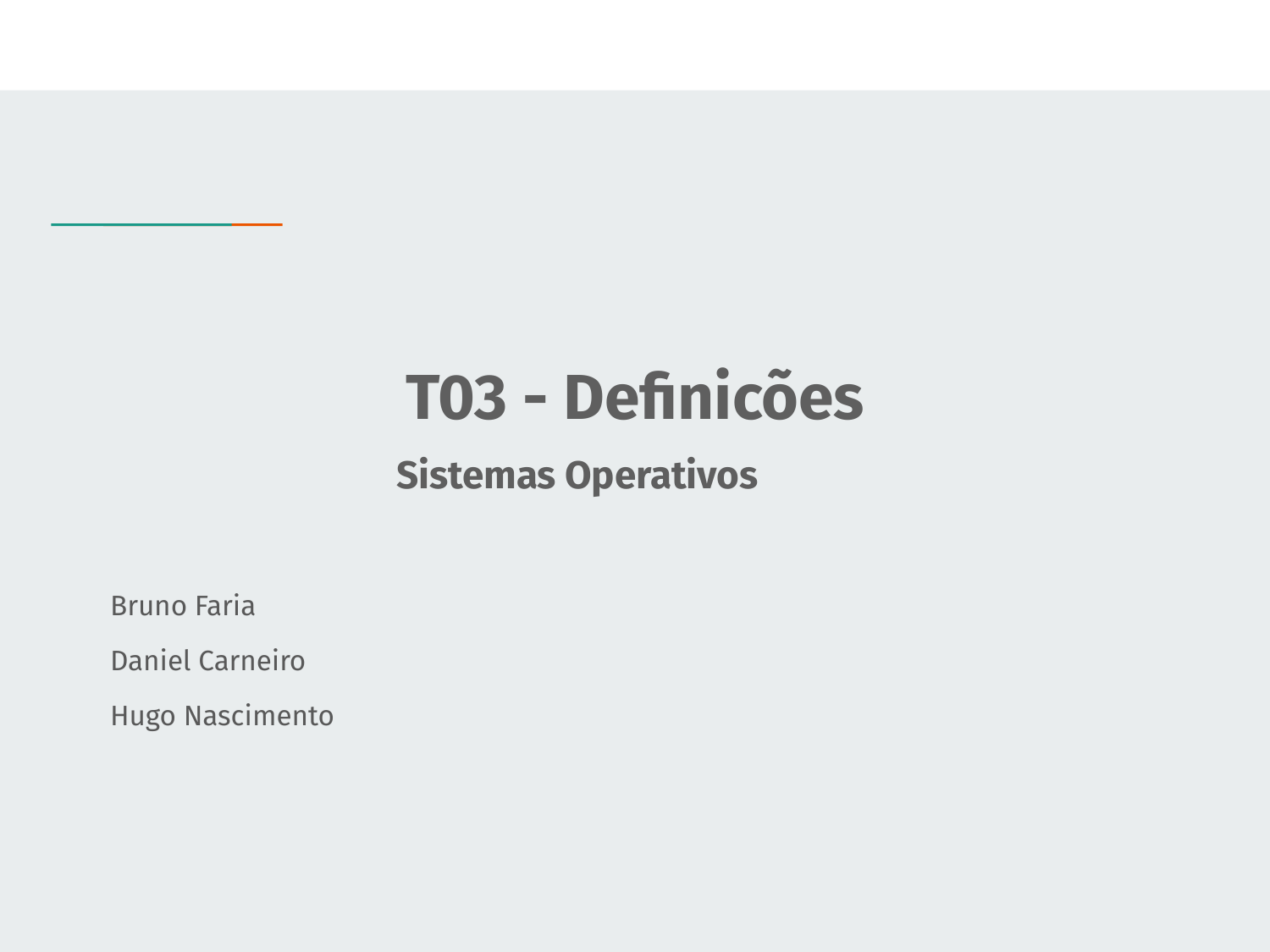

# T03 - Definicões
Sistemas Operativos
Bruno Faria
Daniel Carneiro
Hugo Nascimento